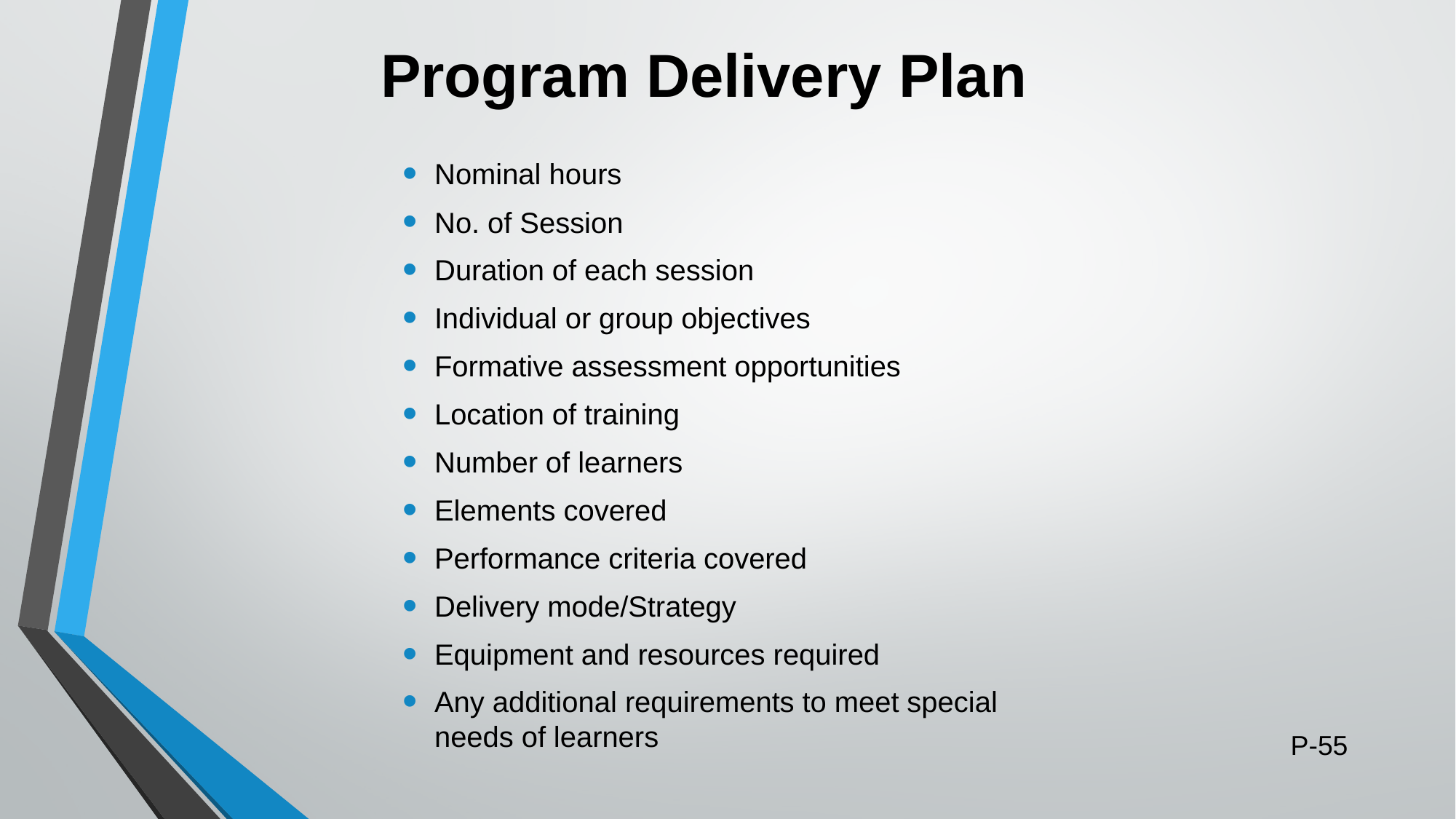

# Program Delivery Plan
Nominal hours
No. of Session
Duration of each session
Individual or group objectives
Formative assessment opportunities
Location of training
Number of learners
Elements covered
Performance criteria covered
Delivery mode/Strategy
Equipment and resources required
Any additional requirements to meet special needs of learners

P-55